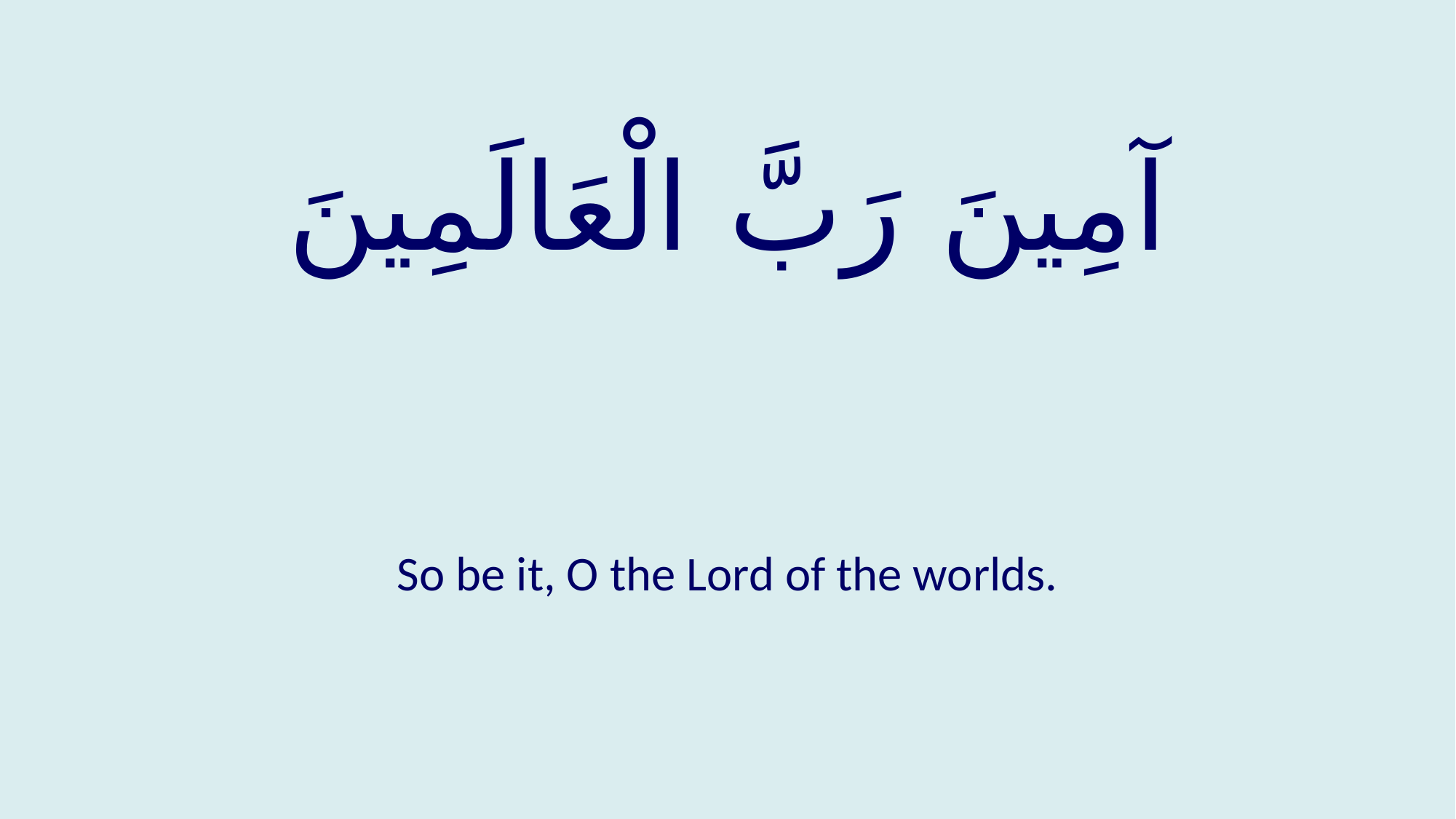

# آمِينَ رَبَّ الْعَالَمِينَ
So be it, O the Lord of the worlds.